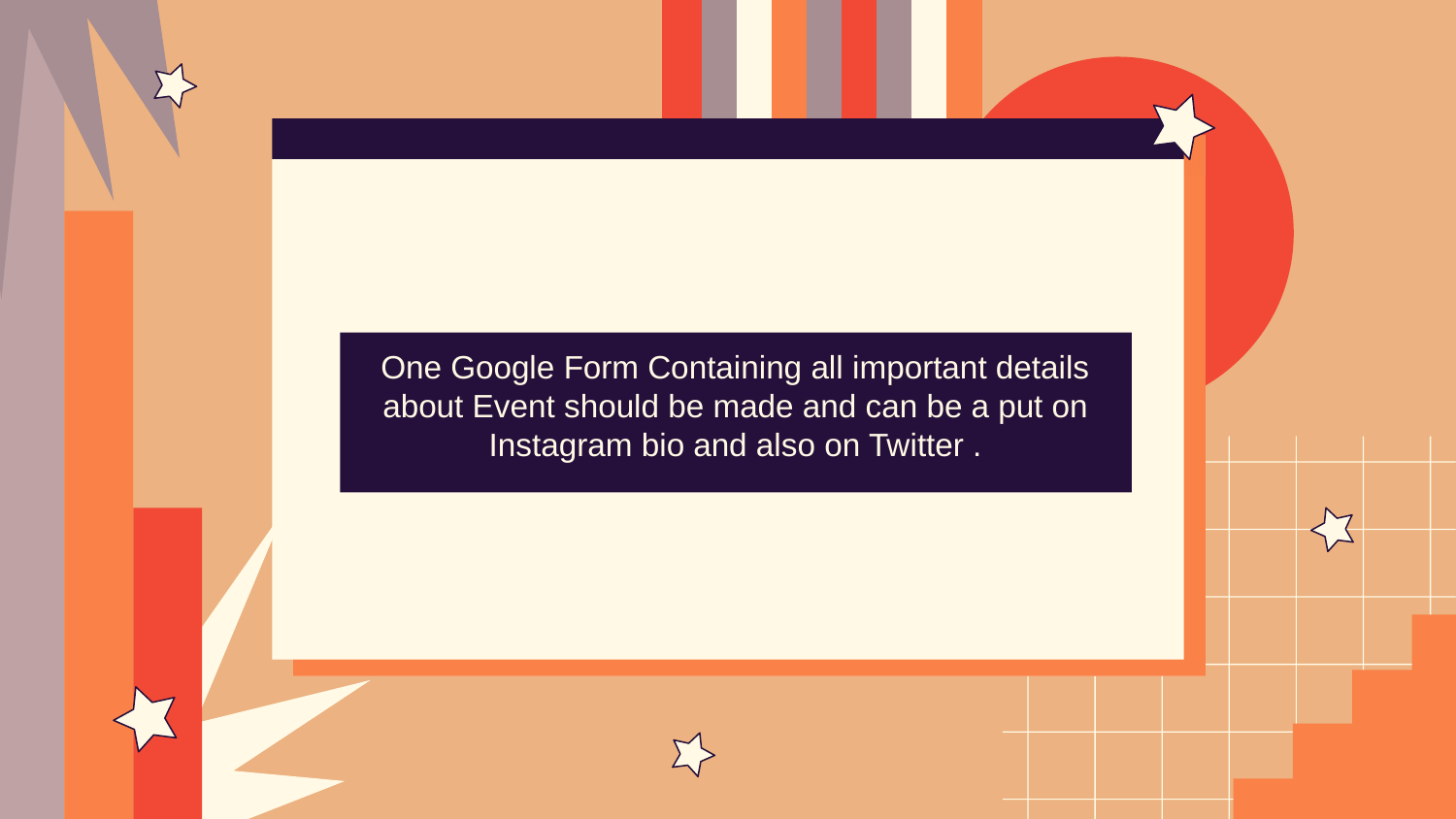

One Google Form Containing all important details about Event should be made and can be a put on Instagram bio and also on Twitter .